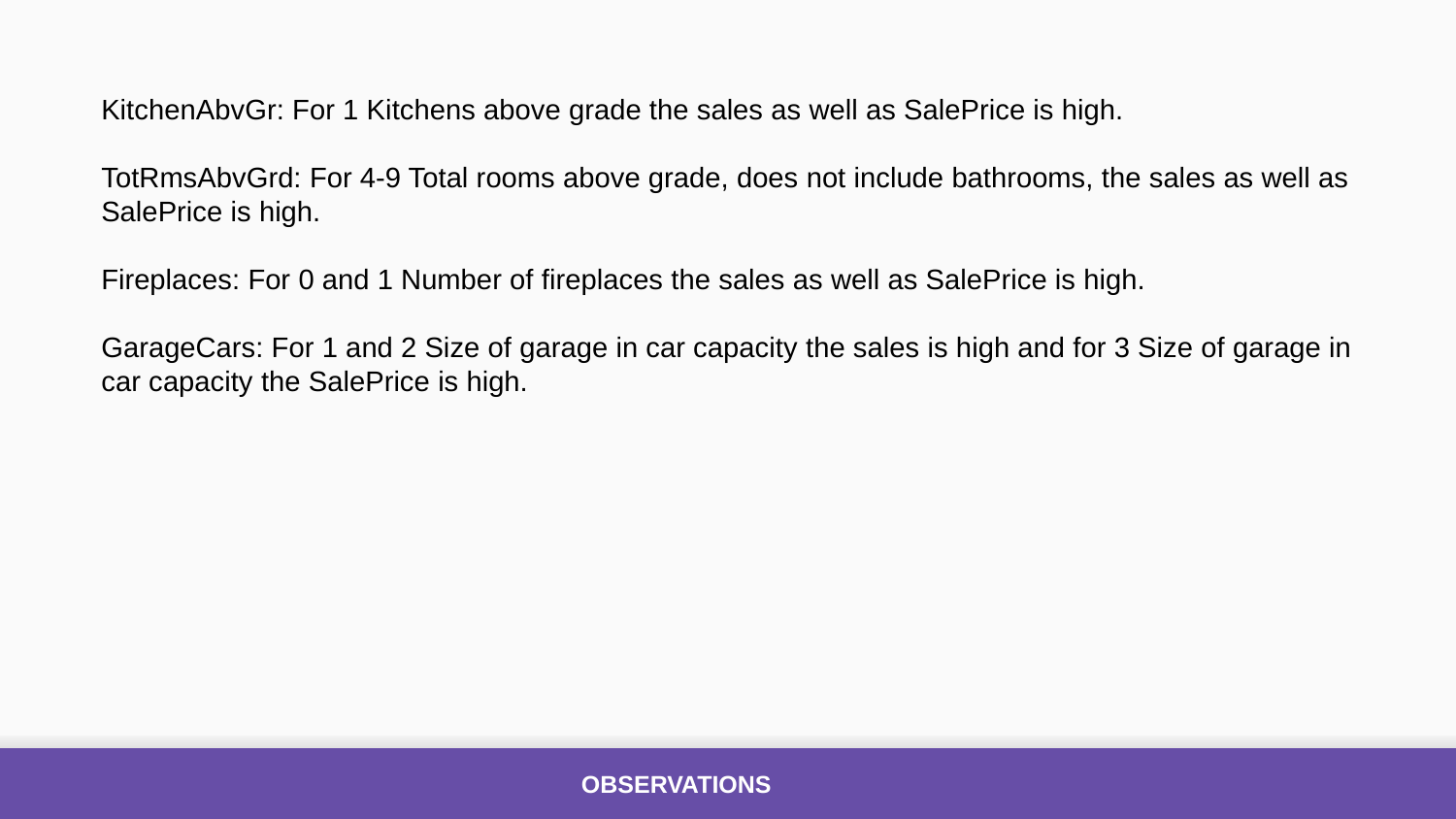

KitchenAbvGr: For 1 Kitchens above grade the sales as well as SalePrice is high.

TotRmsAbvGrd: For 4-9 Total rooms above grade, does not include bathrooms, the sales as well as SalePrice is high.

Fireplaces: For 0 and 1 Number of fireplaces the sales as well as SalePrice is high.

GarageCars: For 1 and 2 Size of garage in car capacity the sales is high and for 3 Size of garage in car capacity the SalePrice is high.

OBSERVATIONS